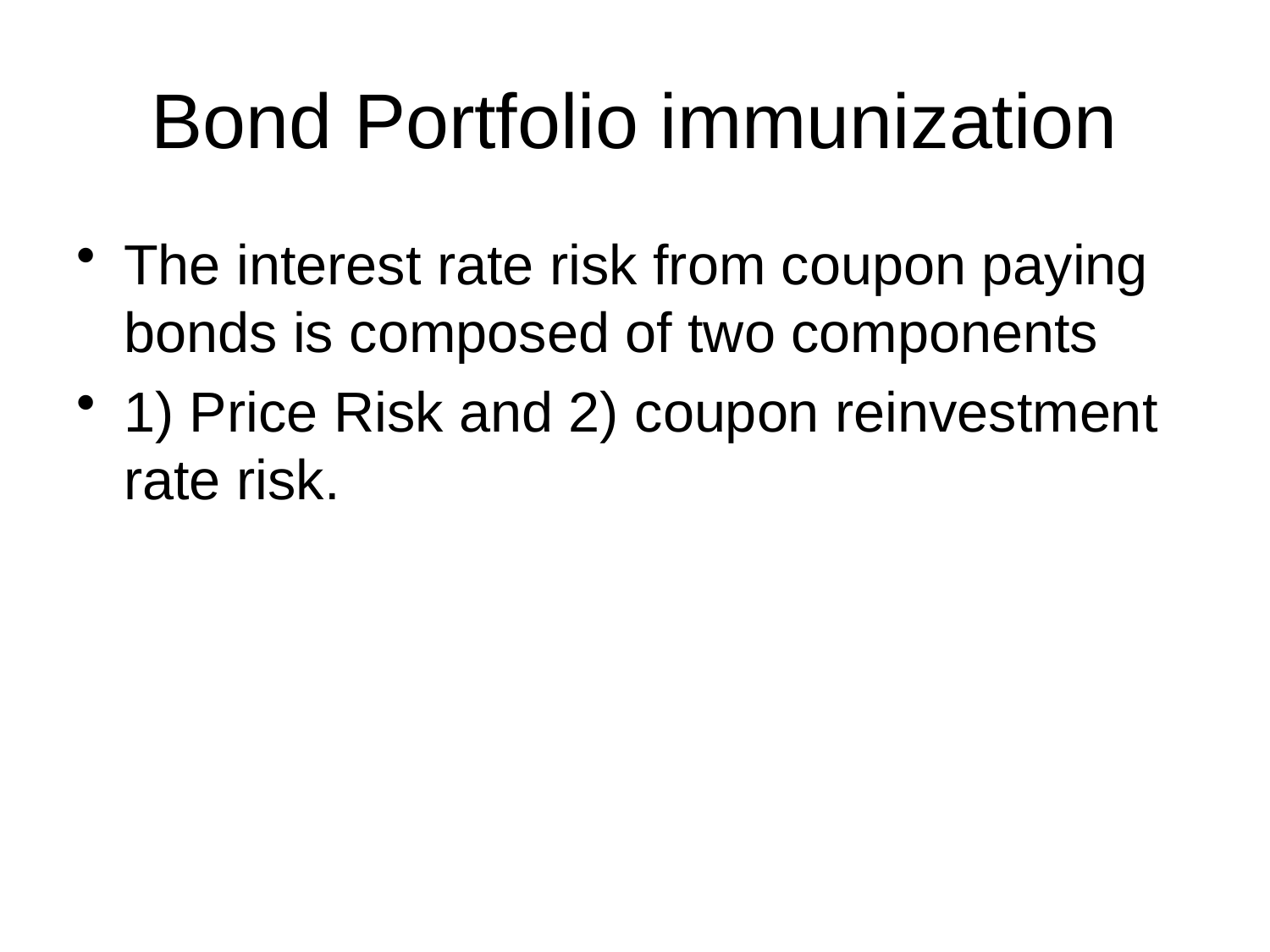

# Bond Portfolio immunization
The interest rate risk from coupon paying bonds is composed of two components
1) Price Risk and 2) coupon reinvestment rate risk.